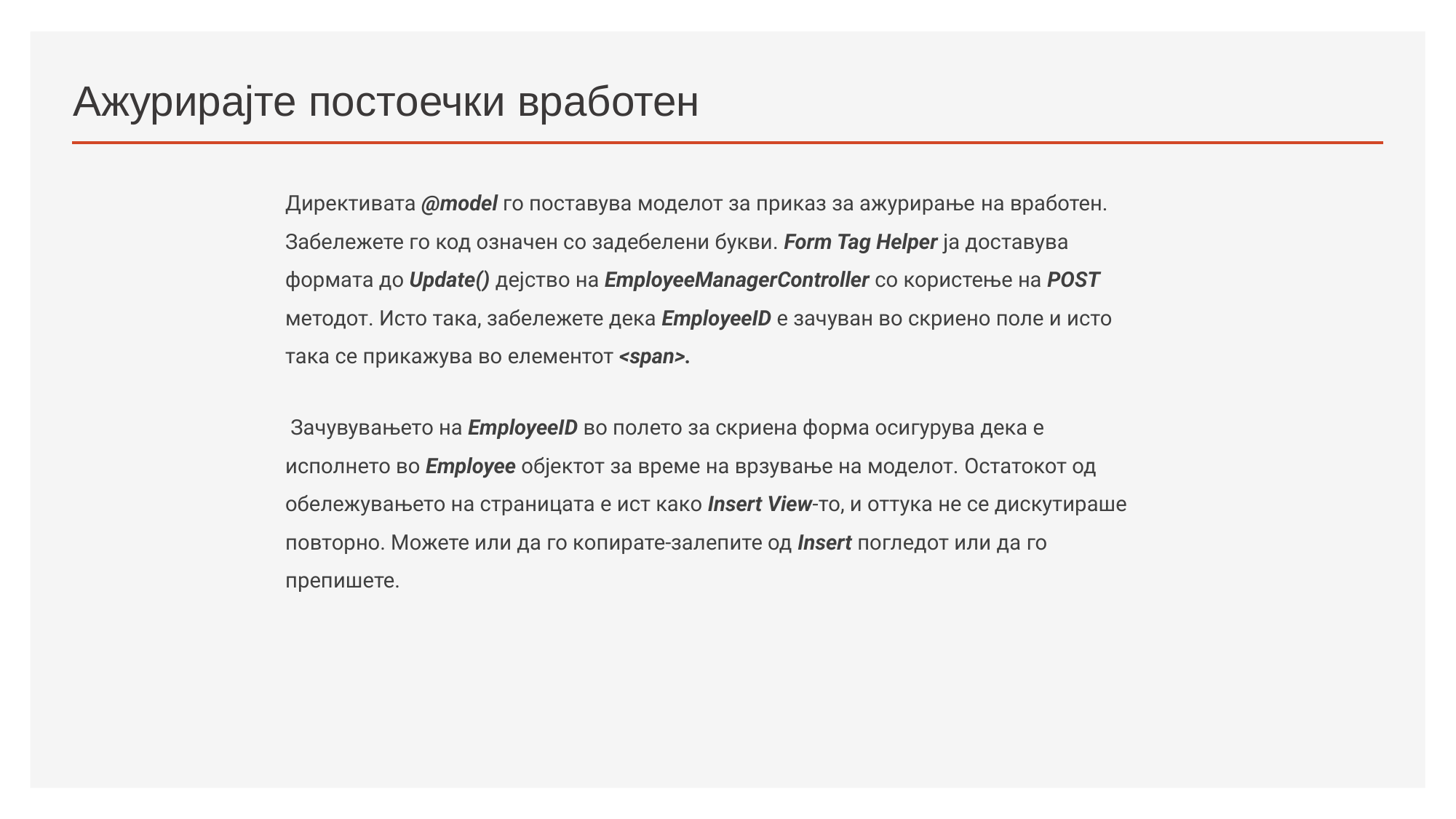

# Ажурирајте постоечки вработен
Директивата @model го поставува моделот за приказ за ажурирање на вработен. Забележете го код означен со задебелени букви. Form Tag Helper ја доставува формата до Update() дејство на EmployeeManagerController со користење на POST методот. Исто така, забележете дека EmployeeID е зачуван во скриено поле и исто така се прикажува во елементот <span>.
 Зачувувањето на EmployeeID во полето за скриена форма осигурува дека е исполнето во Employee објектот за време на врзување на моделот. Остатокот од обележувањето на страницата е ист како Insert View-то, и оттука не се дискутираше повторно. Можете или да го копирате-залепите од Insert погледот или да го препишете.